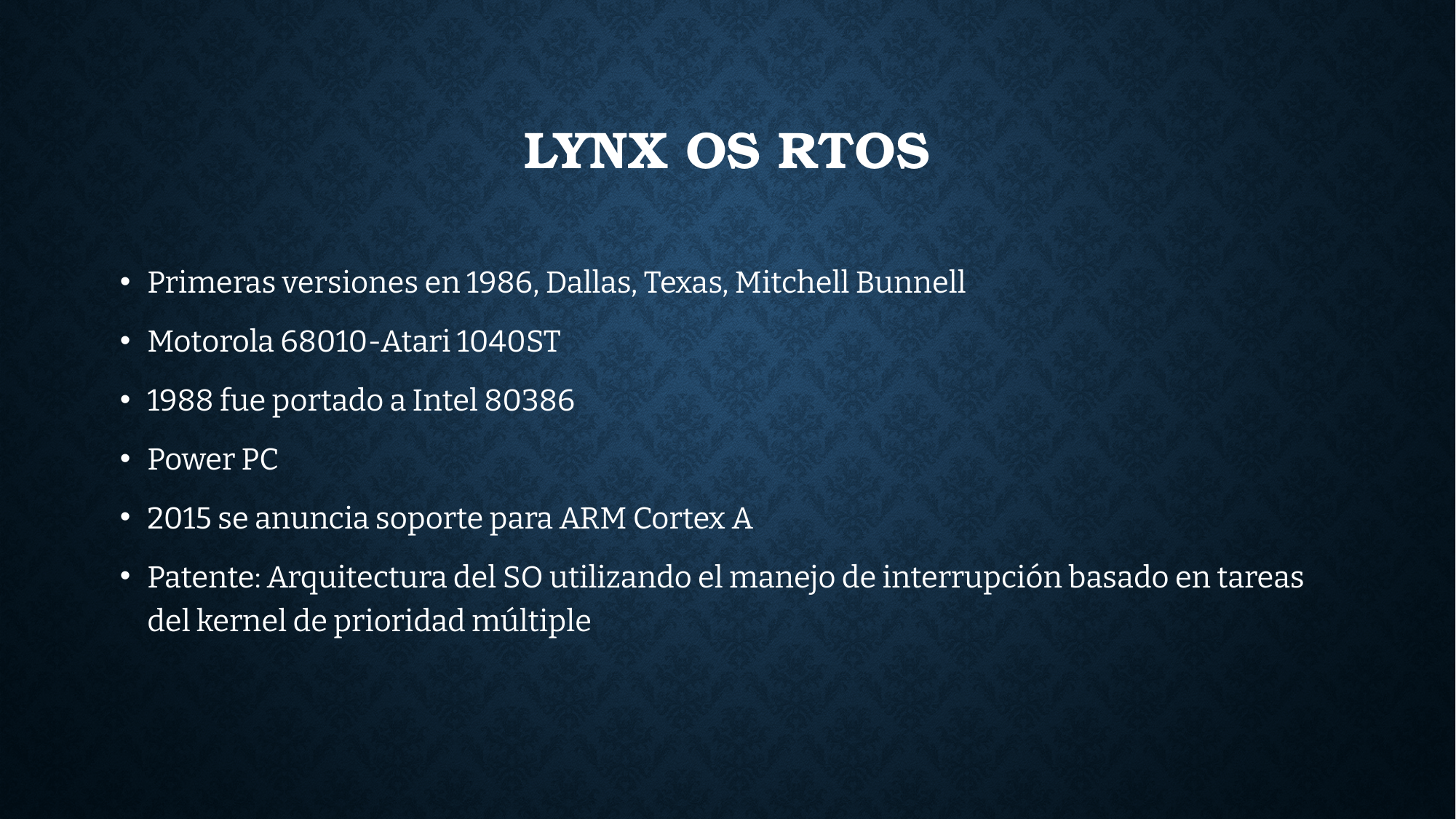

# Lynx os rtos
Primeras versiones en 1986, Dallas, Texas, Mitchell Bunnell
Motorola 68010-Atari 1040ST
1988 fue portado a Intel 80386
Power PC
2015 se anuncia soporte para ARM Cortex A
Patente: Arquitectura del SO utilizando el manejo de interrupción basado en tareas del kernel de prioridad múltiple